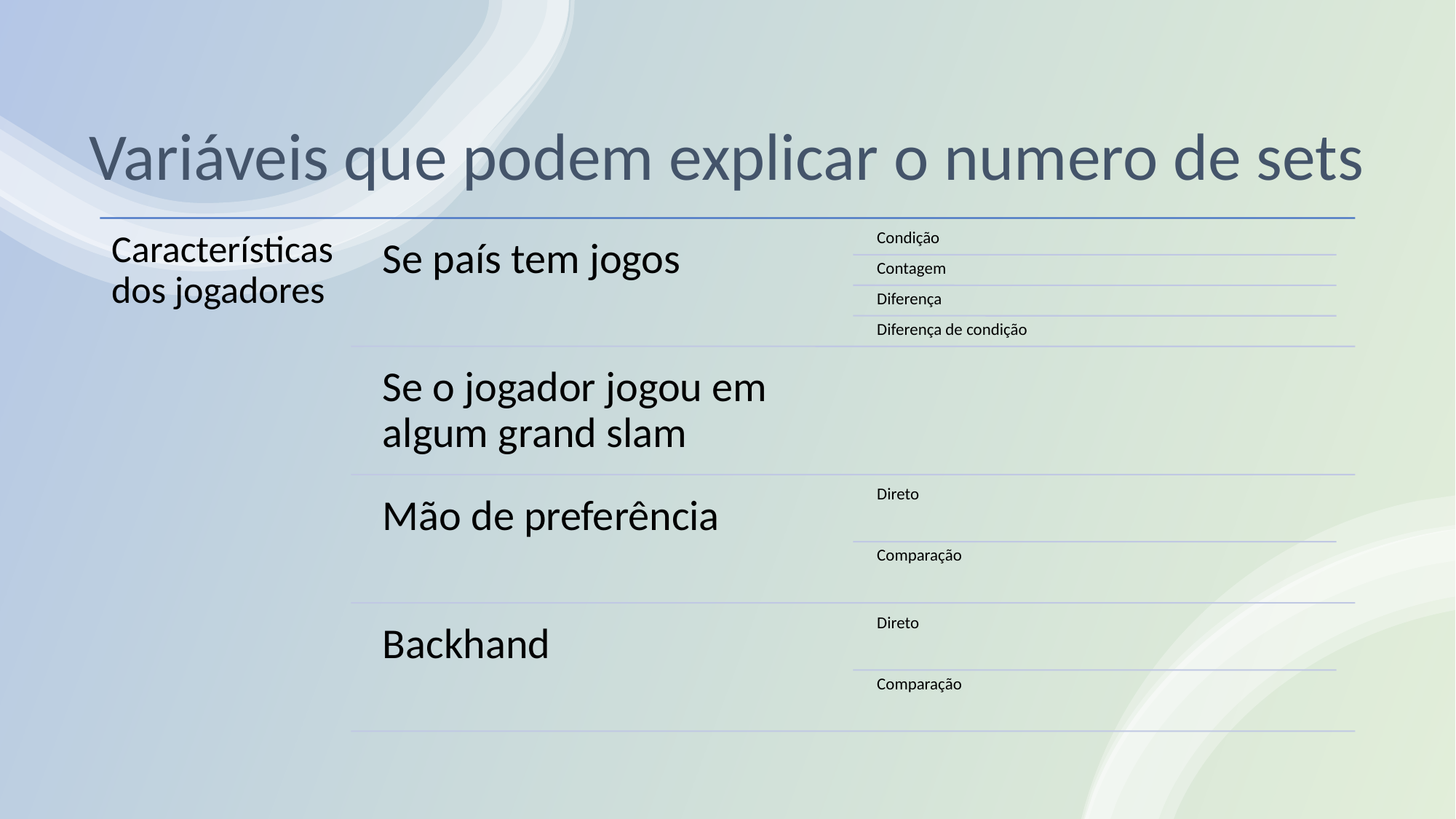

# Variáveis que podem explicar o numero de sets
Características dos jogadores
Se país tem jogos
Condição
Contagem
Diferença
Diferença de condição
Se o jogador jogou em algum grand slam
Mão de preferência
Direto
Comparação
Backhand
Direto
Comparação